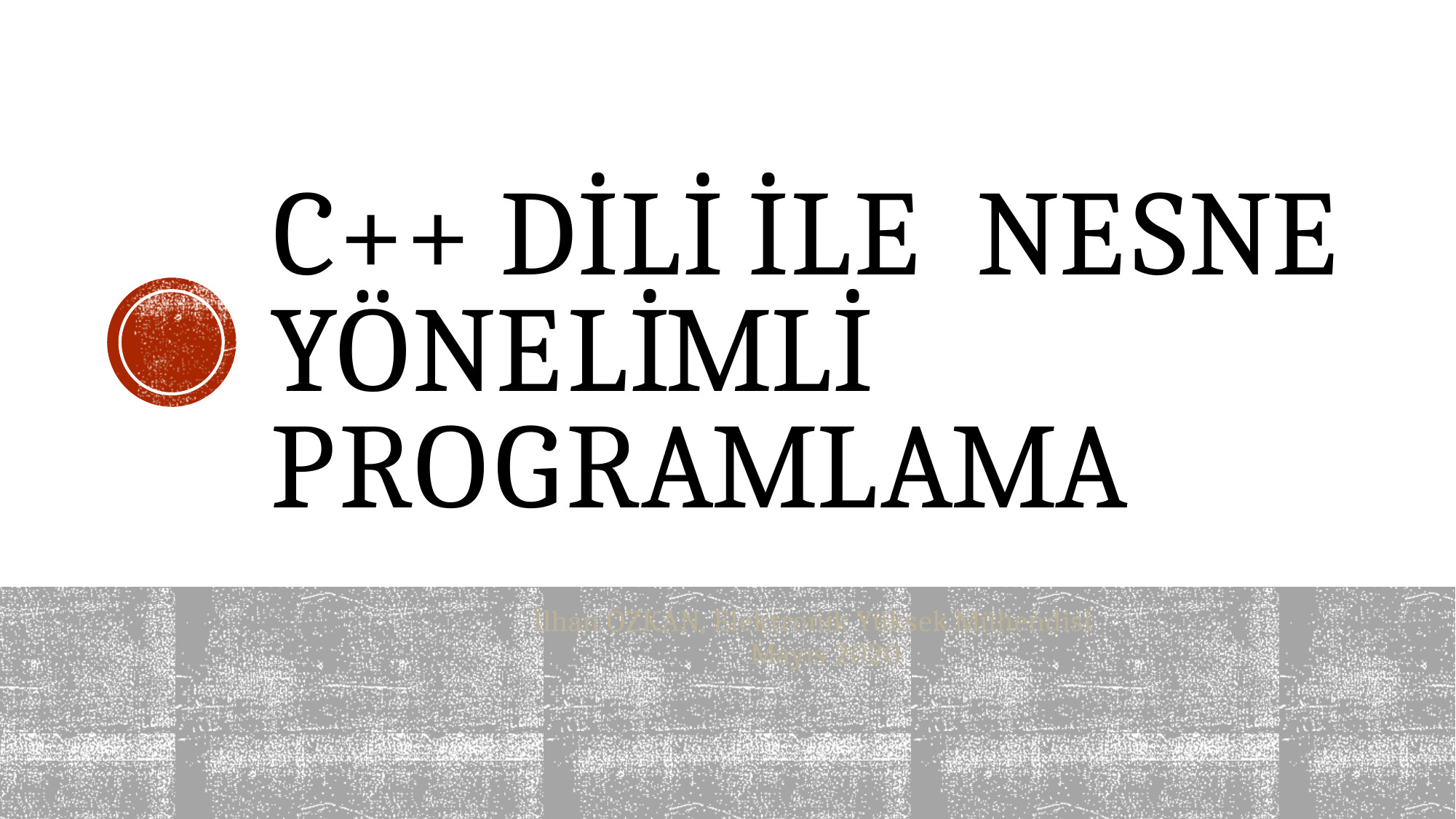

# C++ DİLİ İLE  NESNE YÖNELİMLİ PROGRAMLAMA
İlhan ÖZKAN, Elektronik Yüksek Mühendisi
Mayıs 2020